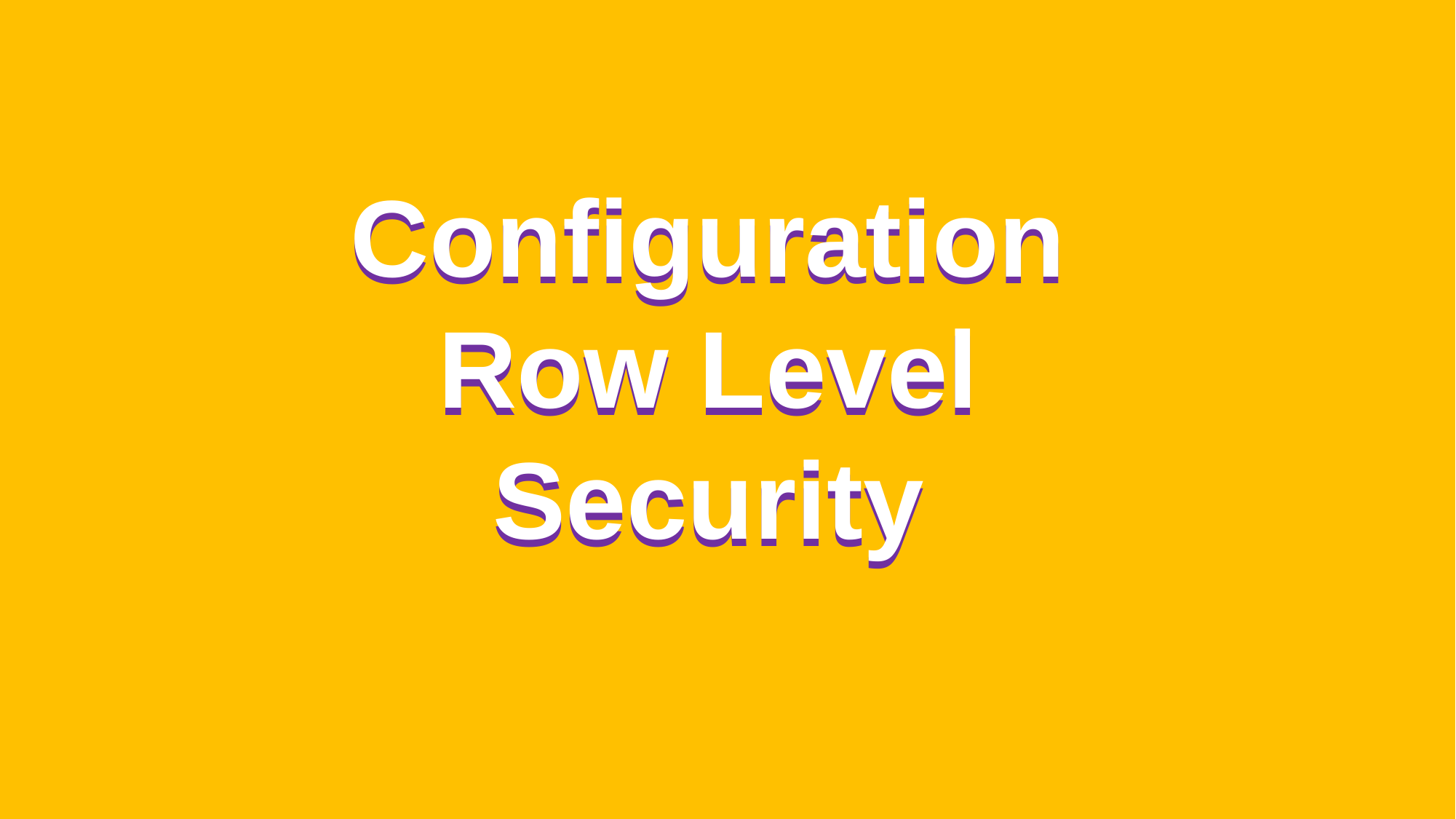

Configuration Row Level Security
Configuration Row Level Security